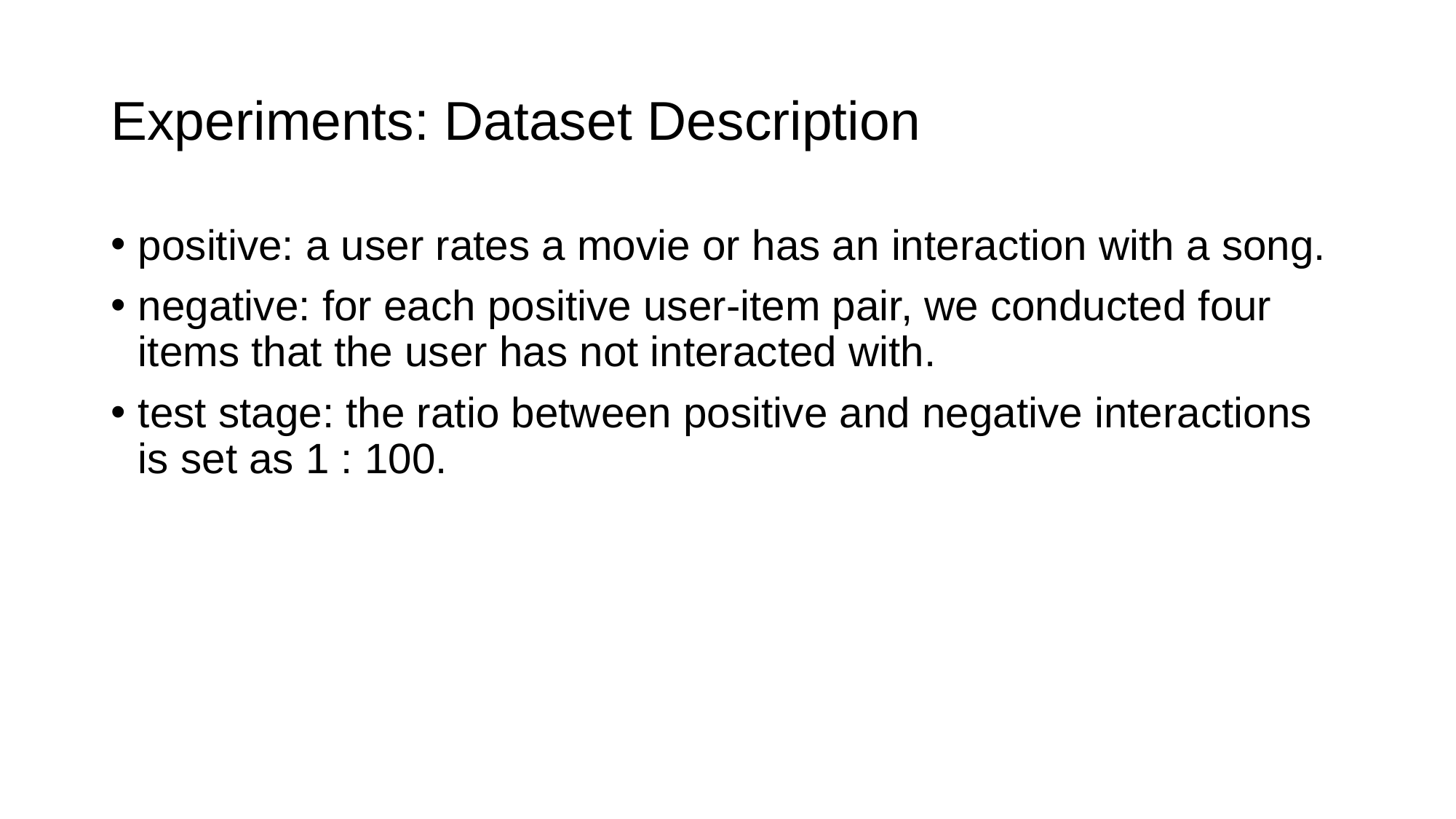

# Experiments: Dataset Description
positive: a user rates a movie or has an interaction with a song.
negative: for each positive user-item pair, we conducted four items that the user has not interacted with.
test stage: the ratio between positive and negative interactions is set as 1 : 100.